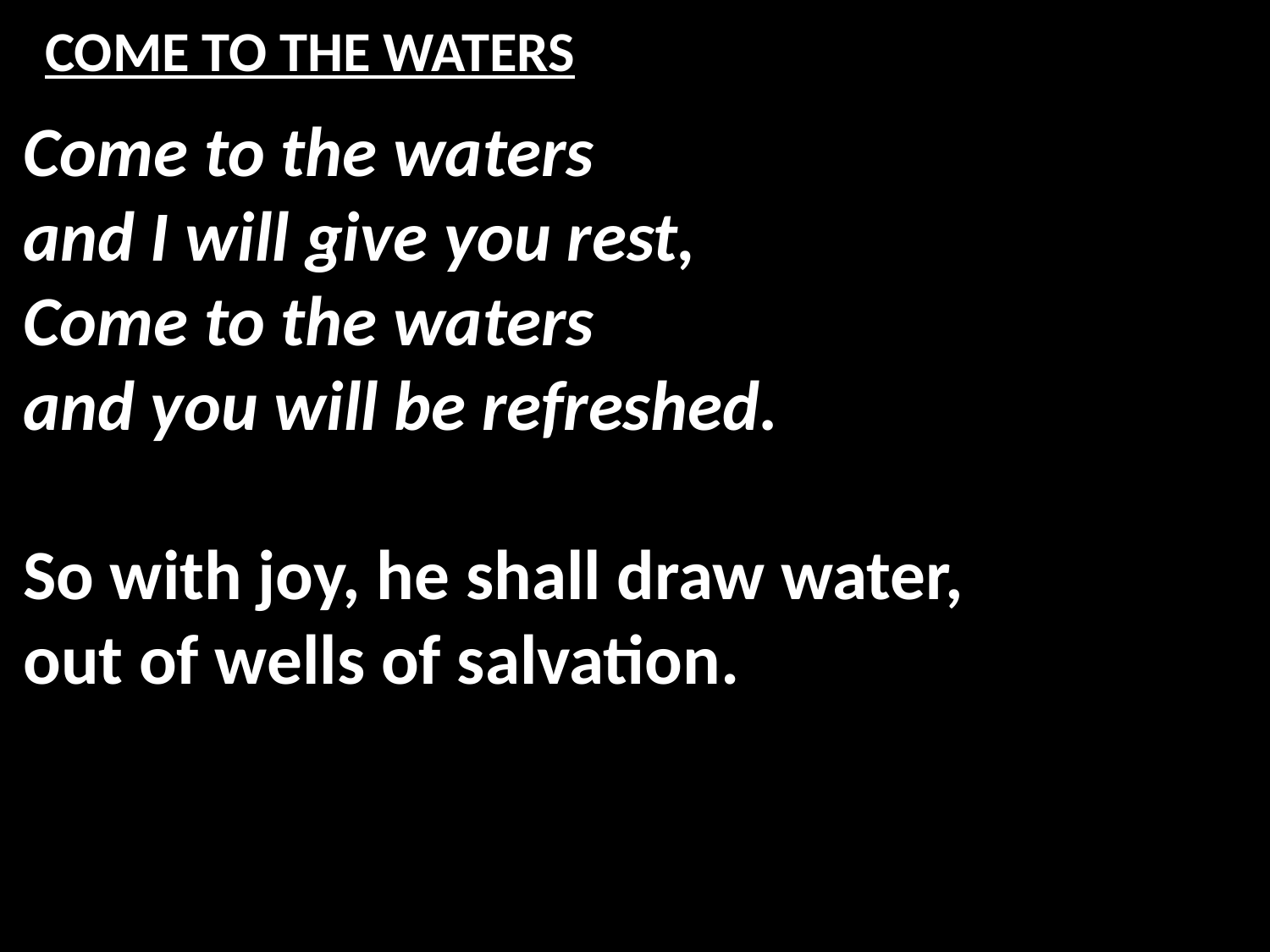

# COME TO THE WATERS
Come to the waters
and I will give you rest,
Come to the waters
and you will be refreshed.

So with joy, he shall draw water,
out of wells of salvation.